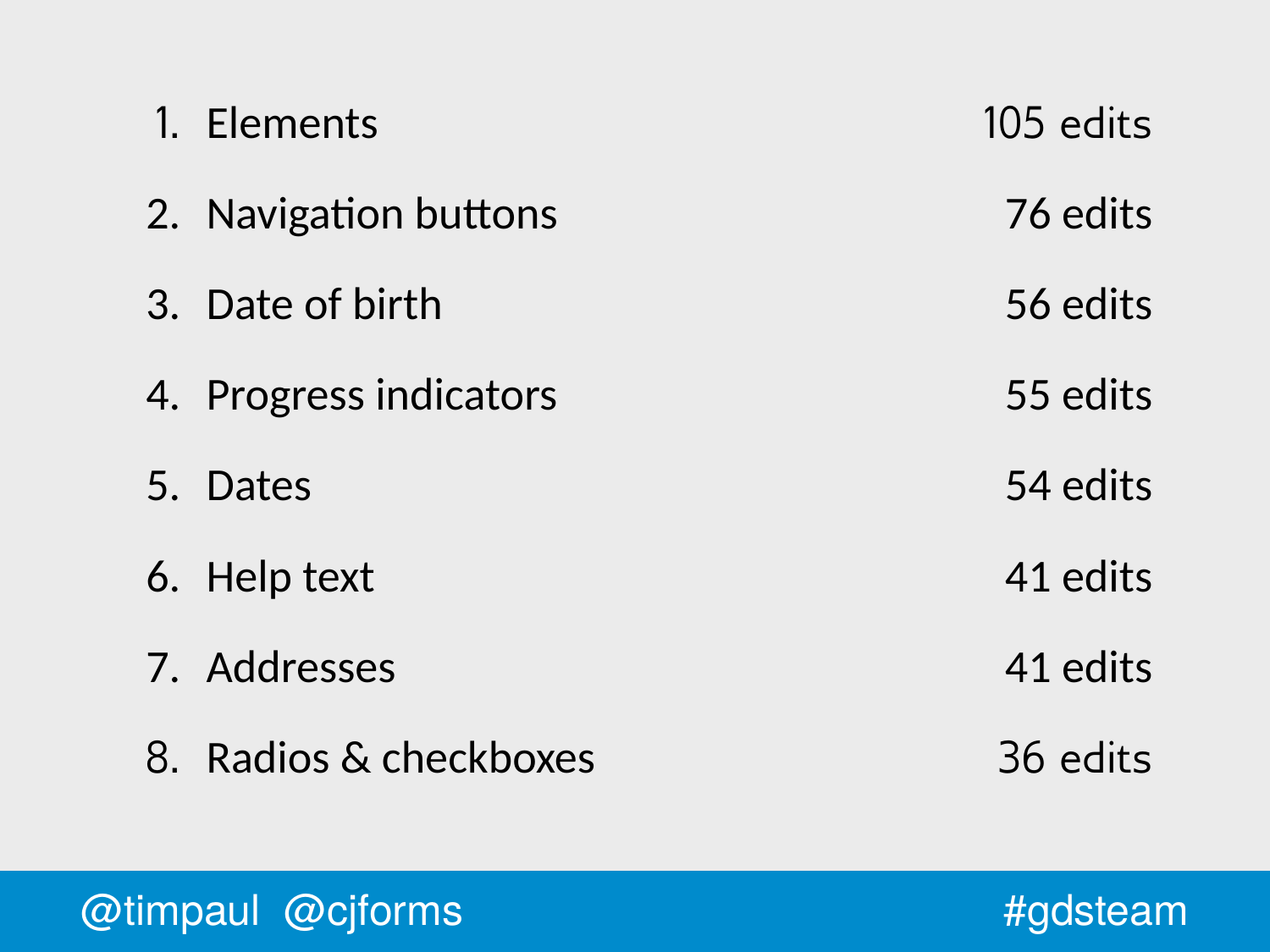

| 1. | Elements | 105 edits |
| --- | --- | --- |
| 2. | Navigation buttons | 76 edits |
| 3. | Date of birth | 56 edits |
| 4. | Progress indicators | 55 edits |
| 5. | Dates | 54 edits |
| 6. | Help text | 41 edits |
| 7. | Addresses | 41 edits |
| 8. | Radios & checkboxes | 36 edits |

@timpaul  @cjforms
#gdsteam